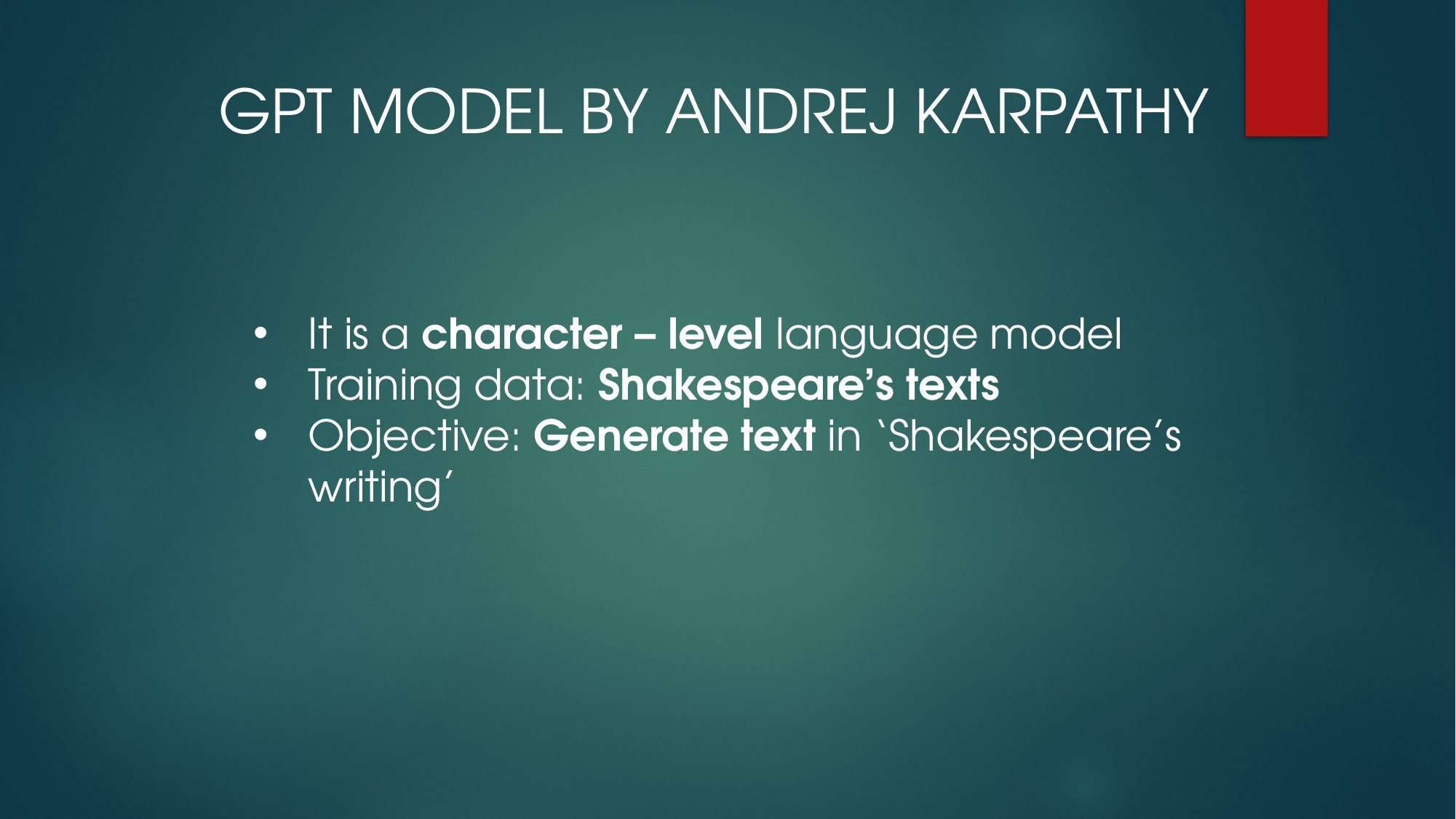

# GPT MODEL BY ANDREJ KARPATHY
It is a character – level language model
Training data: Shakespeare’s texts
Objective: Generate text in ‘Shakespeare’s writing’